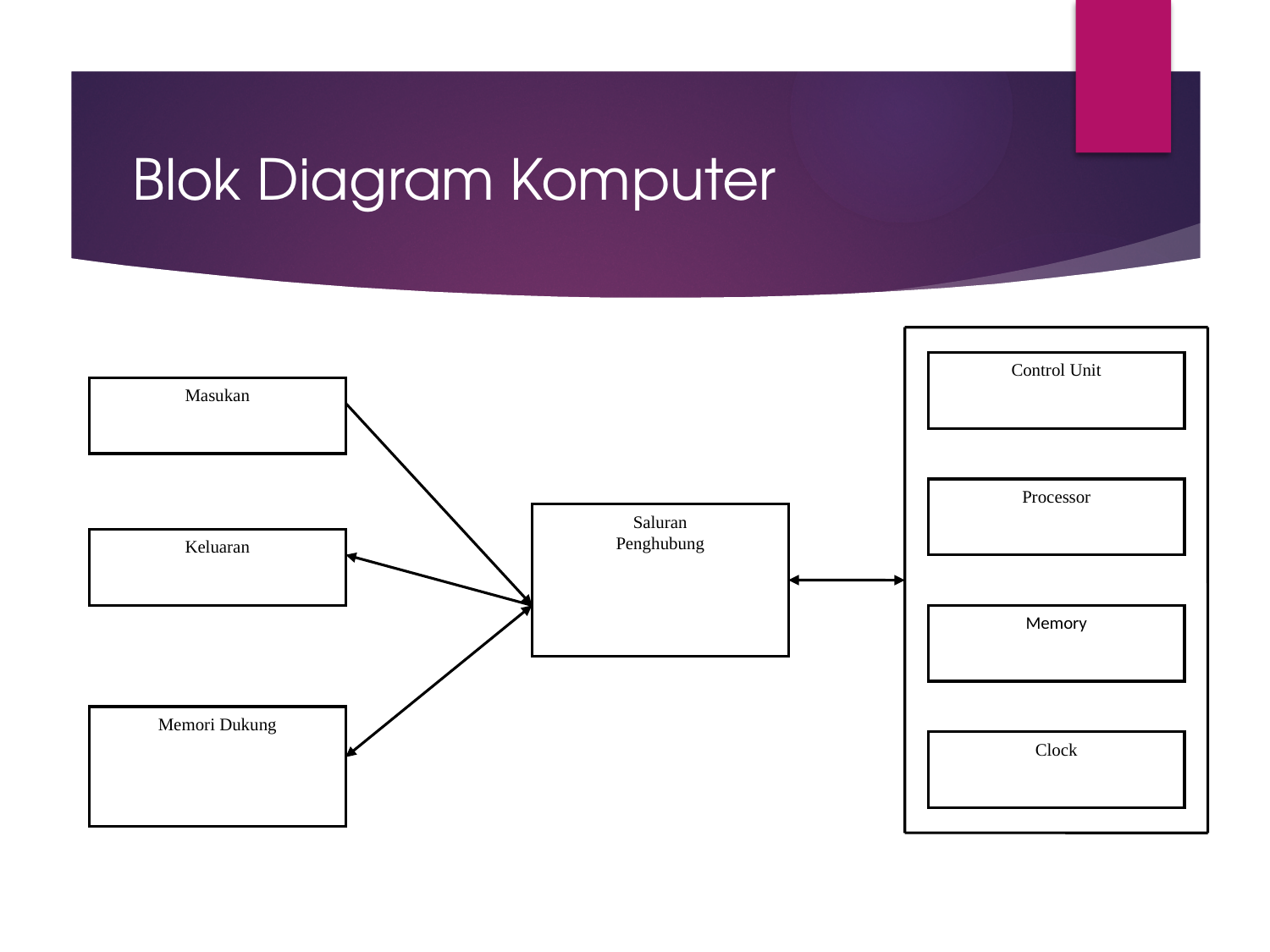

# Blok Diagram Komputer

Control Unit
Masukan

Processor
Saluran
Penghubung
Keluaran

Memory
Memori Dukung
Clock